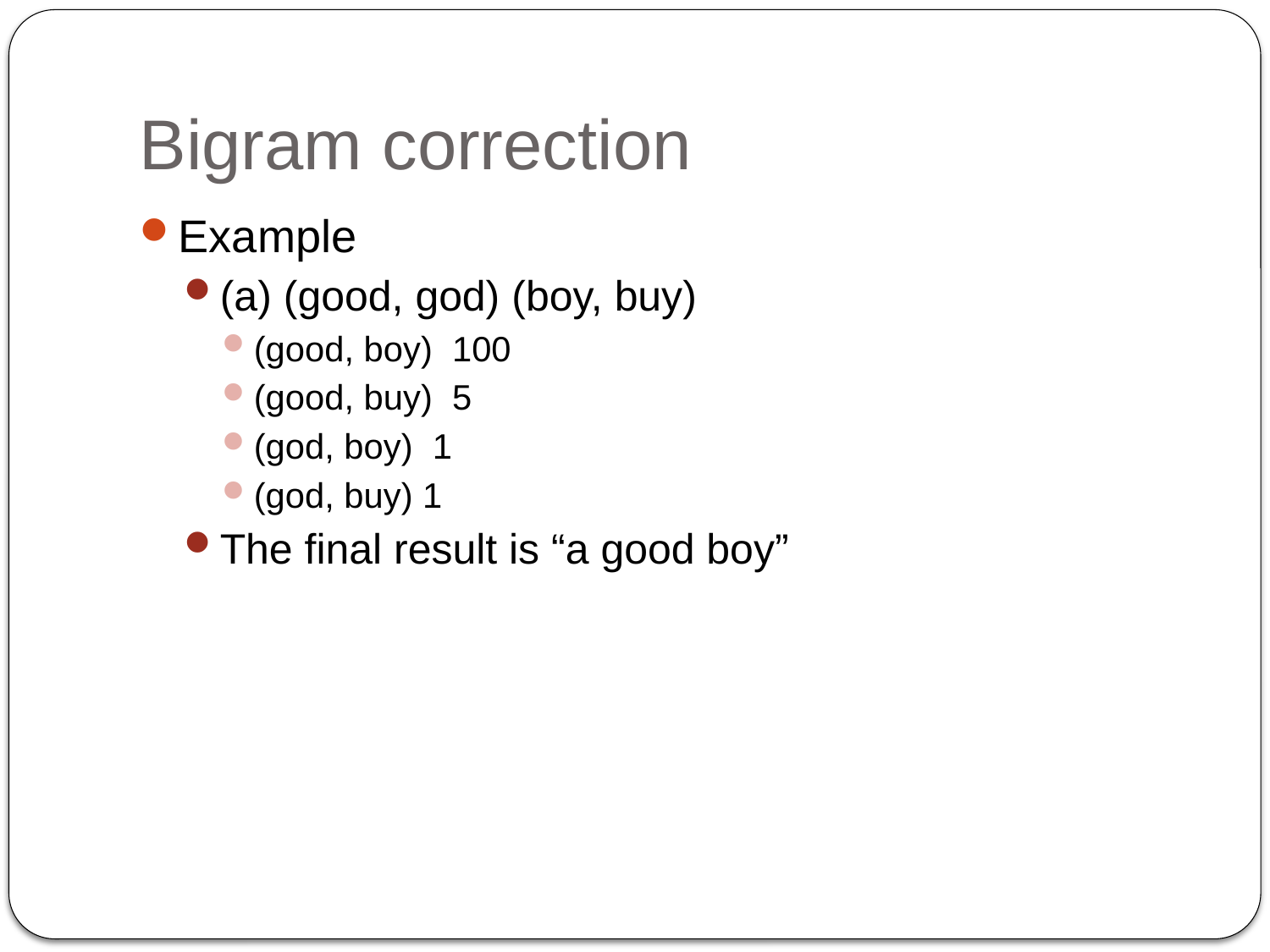

# Bigram correction
Example
(a) (good, god) (boy, buy)
(good, boy)  100
(good, buy)  5
(god, boy)  1
(god, buy) 1
The final result is “a good boy”